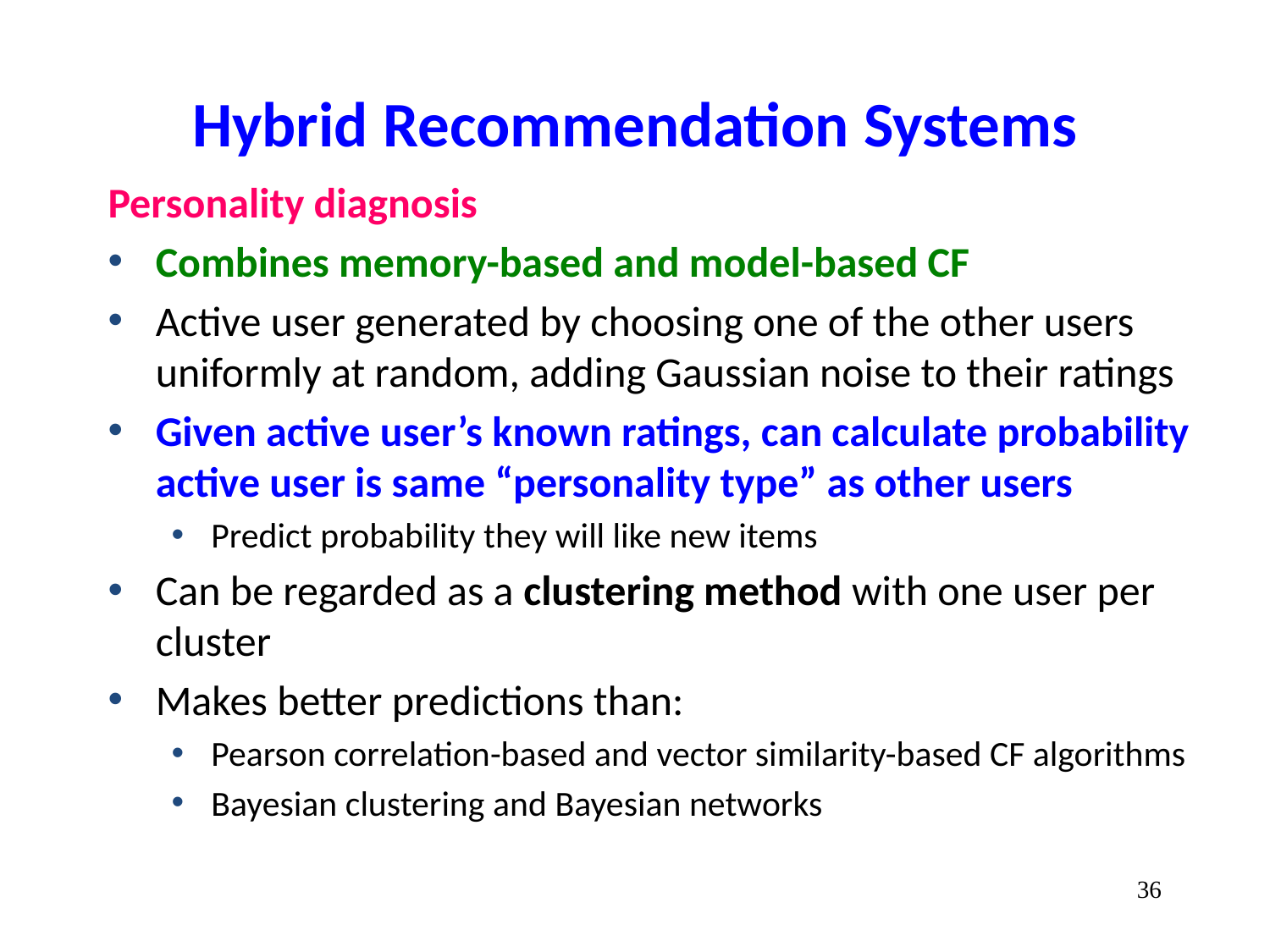

# Hybrid Recommendation Systems
Personality diagnosis
Combines memory-based and model-based CF
Active user generated by choosing one of the other users uniformly at random, adding Gaussian noise to their ratings
Given active user’s known ratings, can calculate probability active user is same “personality type” as other users
Predict probability they will like new items
Can be regarded as a clustering method with one user per cluster
Makes better predictions than:
Pearson correlation-based and vector similarity-based CF algorithms
Bayesian clustering and Bayesian networks

36